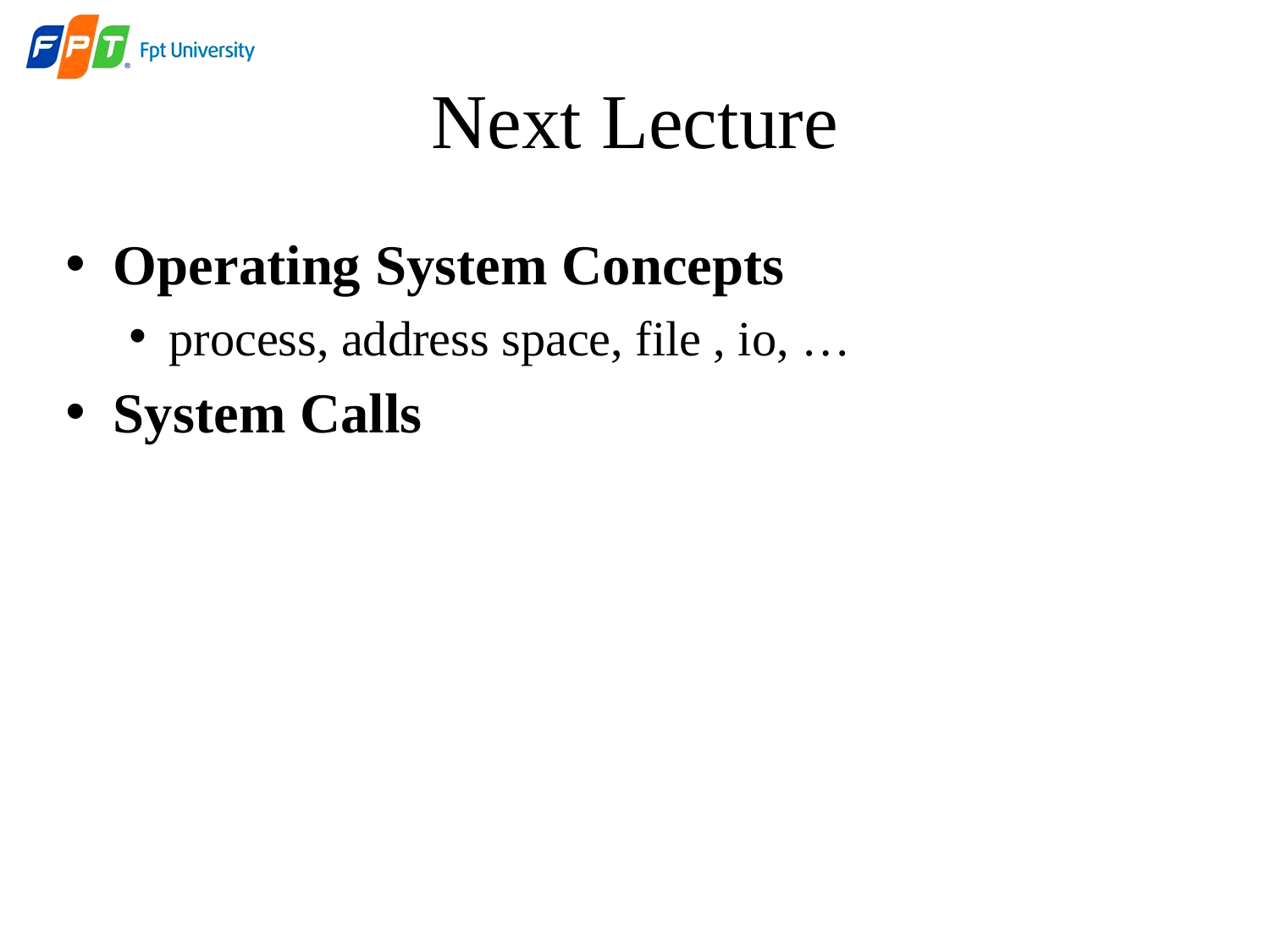

# Next Lecture
Operating System Concepts
process, address space, file , io, …
System Calls